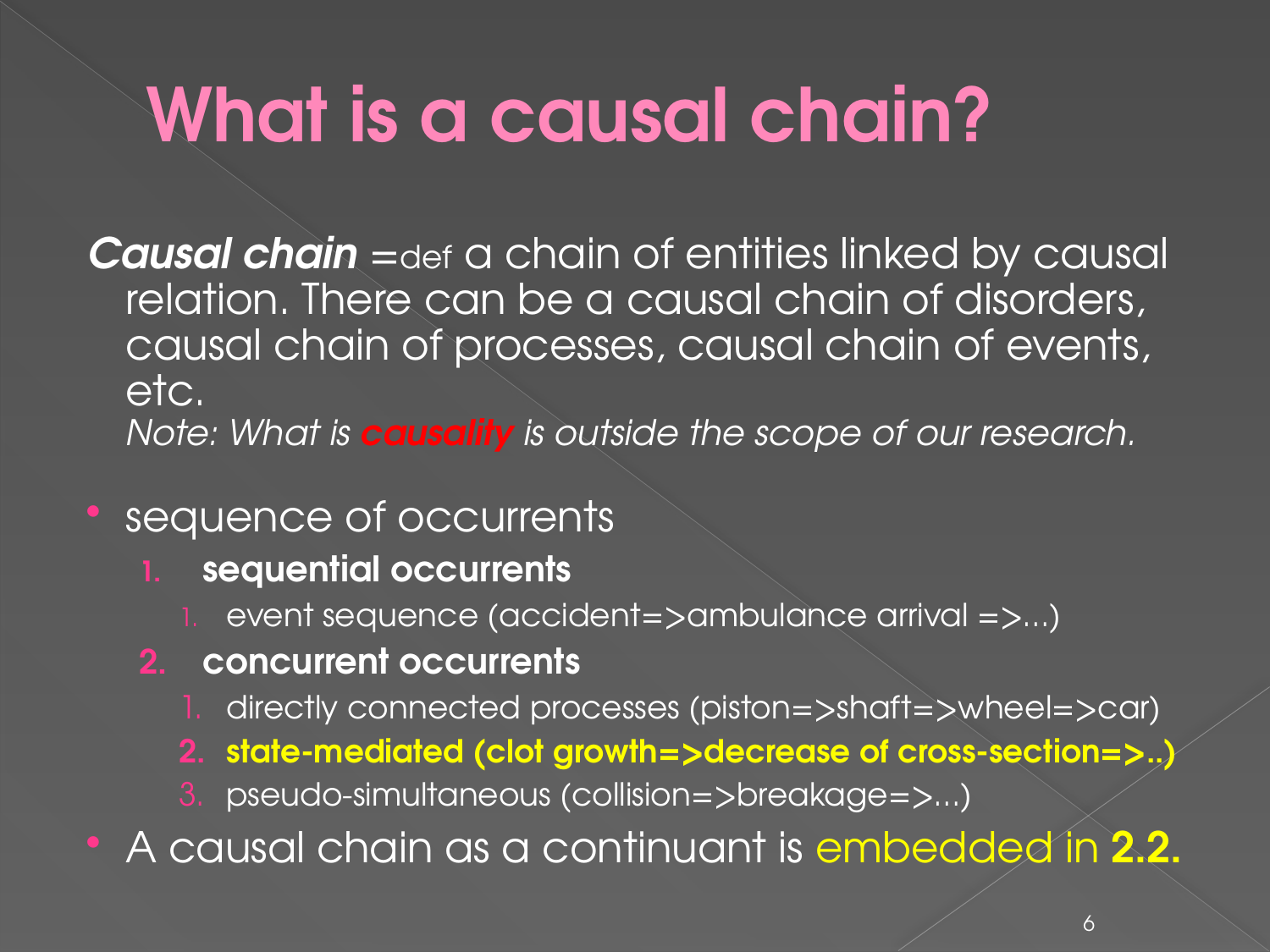

# What is a causal chain?
Causal chain =def a chain of entities linked by causal relation. There can be a causal chain of disorders, causal chain of processes, causal chain of events, etc.
Note: What is causality is outside the scope of our research.

sequence of occurrents
sequential occurrents
event sequence (accident=>ambulance arrival =>…)
concurrent occurrents
directly connected processes (piston=>shaft=>wheel=>car)
state-mediated (clot growth=>decrease of cross-section=>..)
pseudo-simultaneous (collision=>breakage=>…)
A causal chain as a continuant is embedded in 2.2.

6